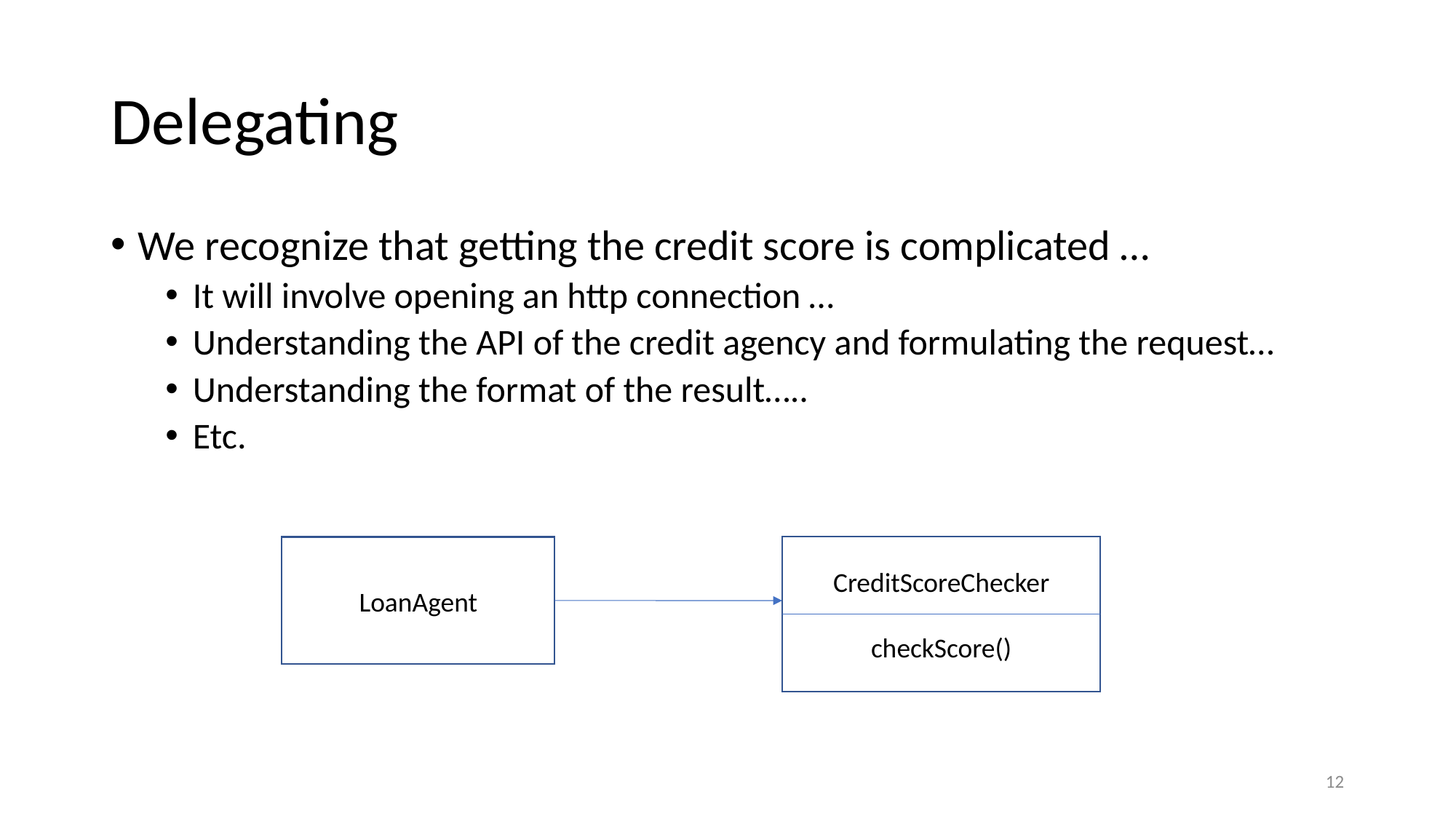

# Delegating
We recognize that getting the credit score is complicated …
It will involve opening an http connection …
Understanding the API of the credit agency and formulating the request…
Understanding the format of the result…..
Etc.
LoanAgent
CreditScoreChecker

checkScore()
12